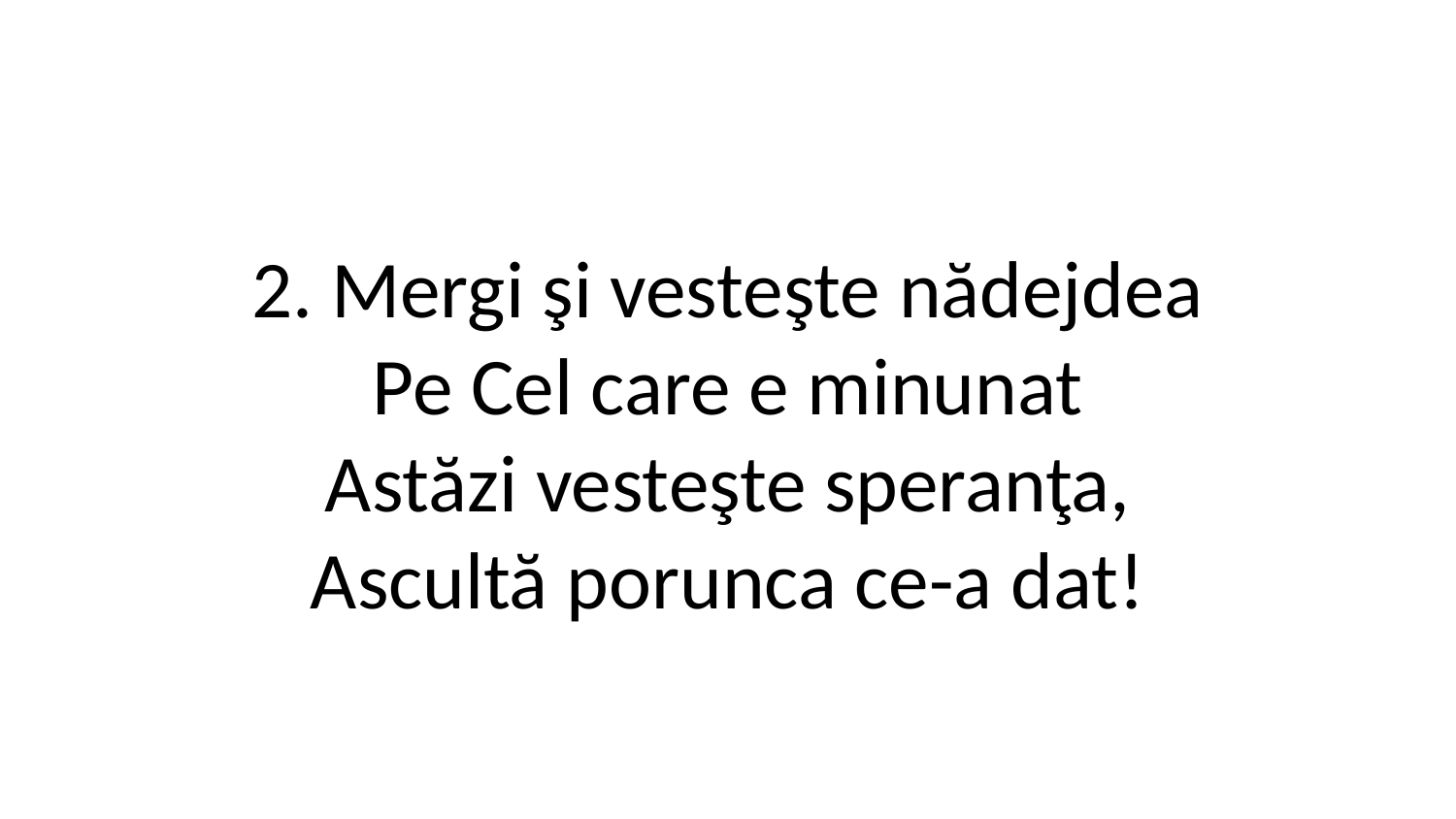

2. Mergi şi vesteşte nădejdea
Pe Cel care e minunat
Astăzi vesteşte speranţa,
Ascultă porunca ce-a dat!